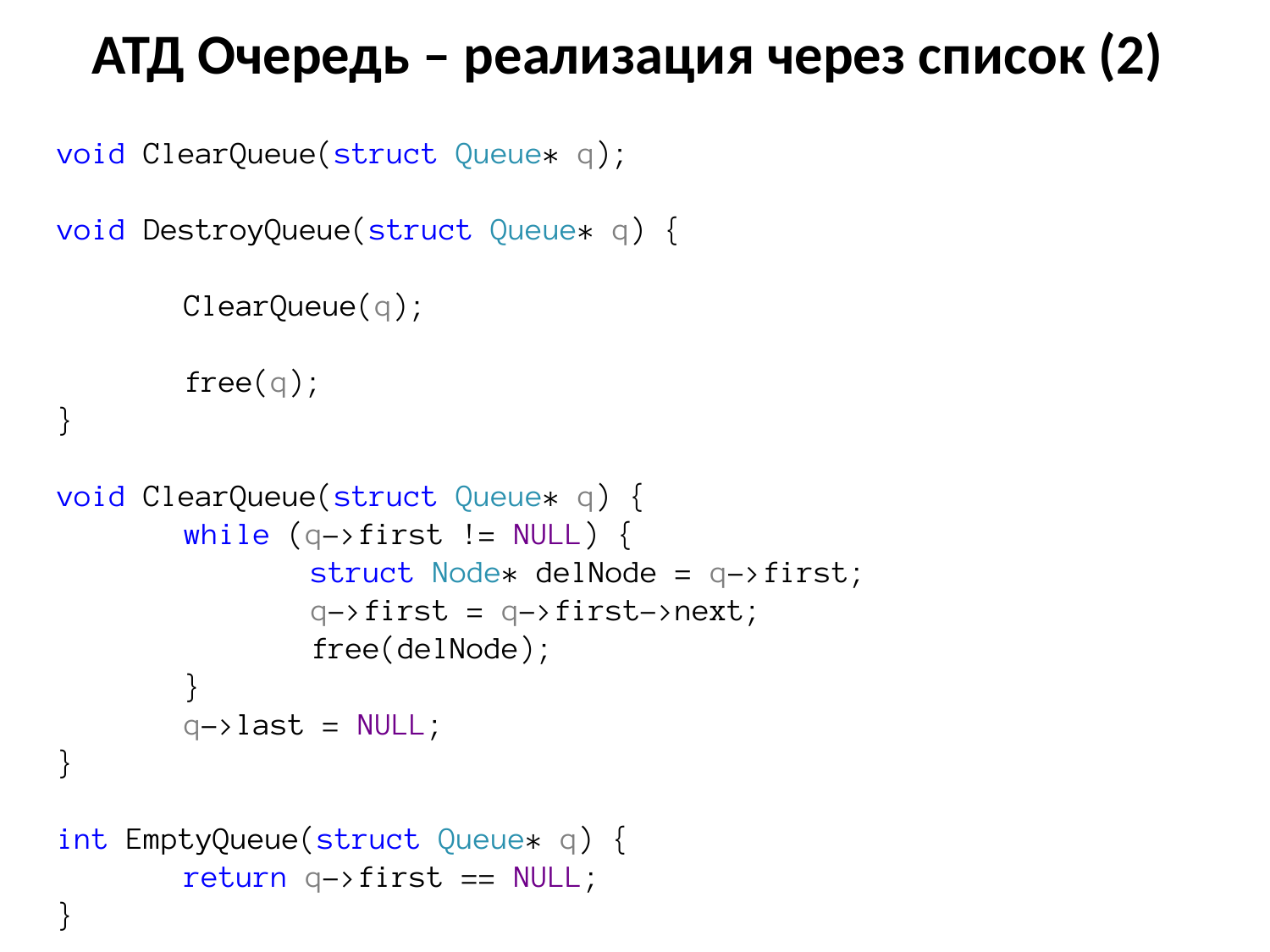

# АТД Очередь – реализация через список (2)
void ClearQueue(struct Queue* q);

void DestroyQueue(struct Queue* q) {

	ClearQueue(q);

	free(q);
}

void ClearQueue(struct Queue* q) {
	while (q->first != NULL) {
		struct Node* delNode = q->first;
		q->first = q->first->next;
		free(delNode);
	}
	q->last = NULL;
}

int EmptyQueue(struct Queue* q) {
	return q->first == NULL;
}